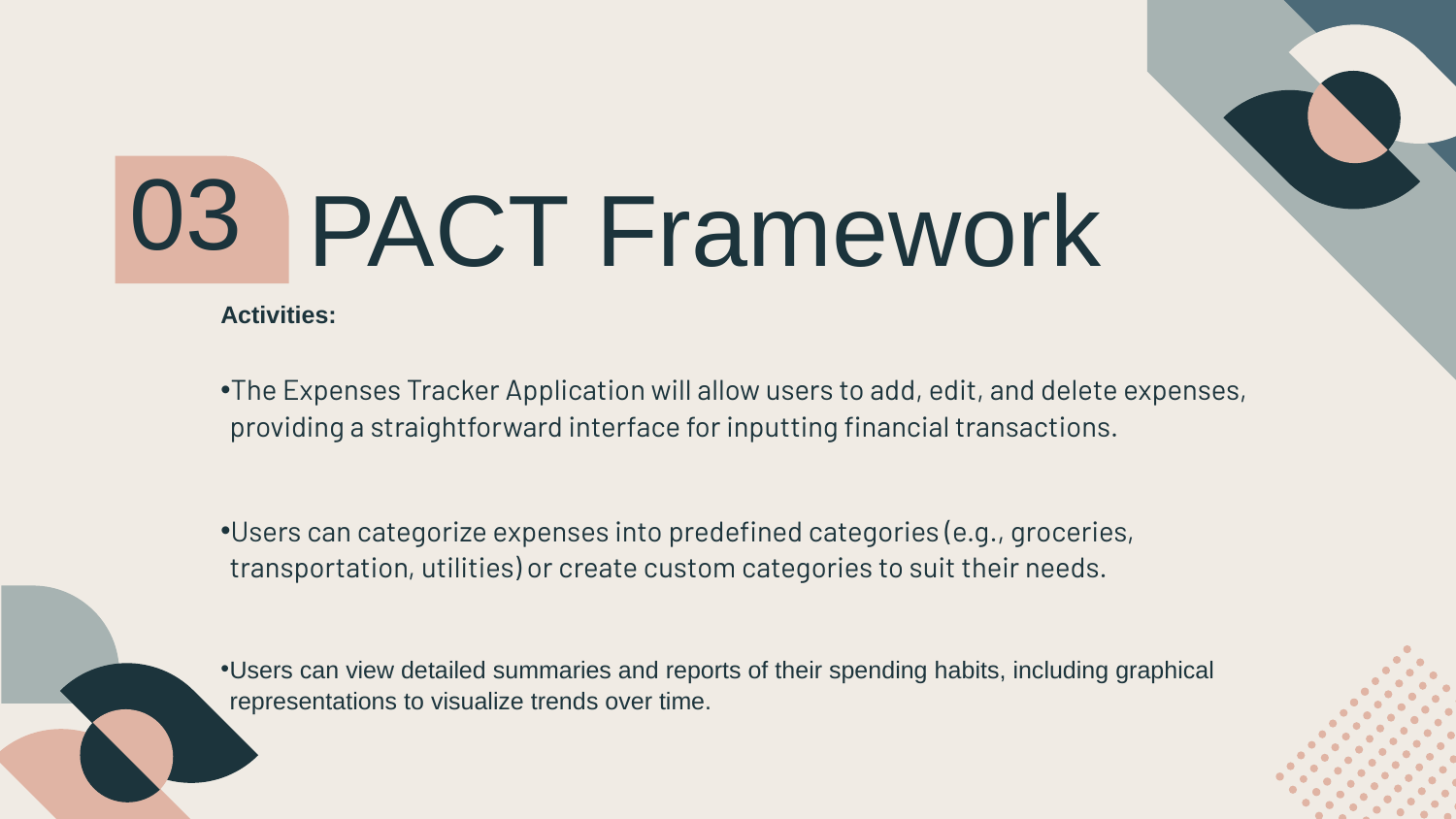

03

# PACT Framework
Activities:

The Expenses Tracker Application will allow users to add, edit, and delete expenses, providing a straightforward interface for inputting financial transactions.

Users can categorize expenses into predefined categories (e.g., groceries, transportation, utilities) or create custom categories to suit their needs.

Users can view detailed summaries and reports of their spending habits, including graphical representations to visualize trends over time.